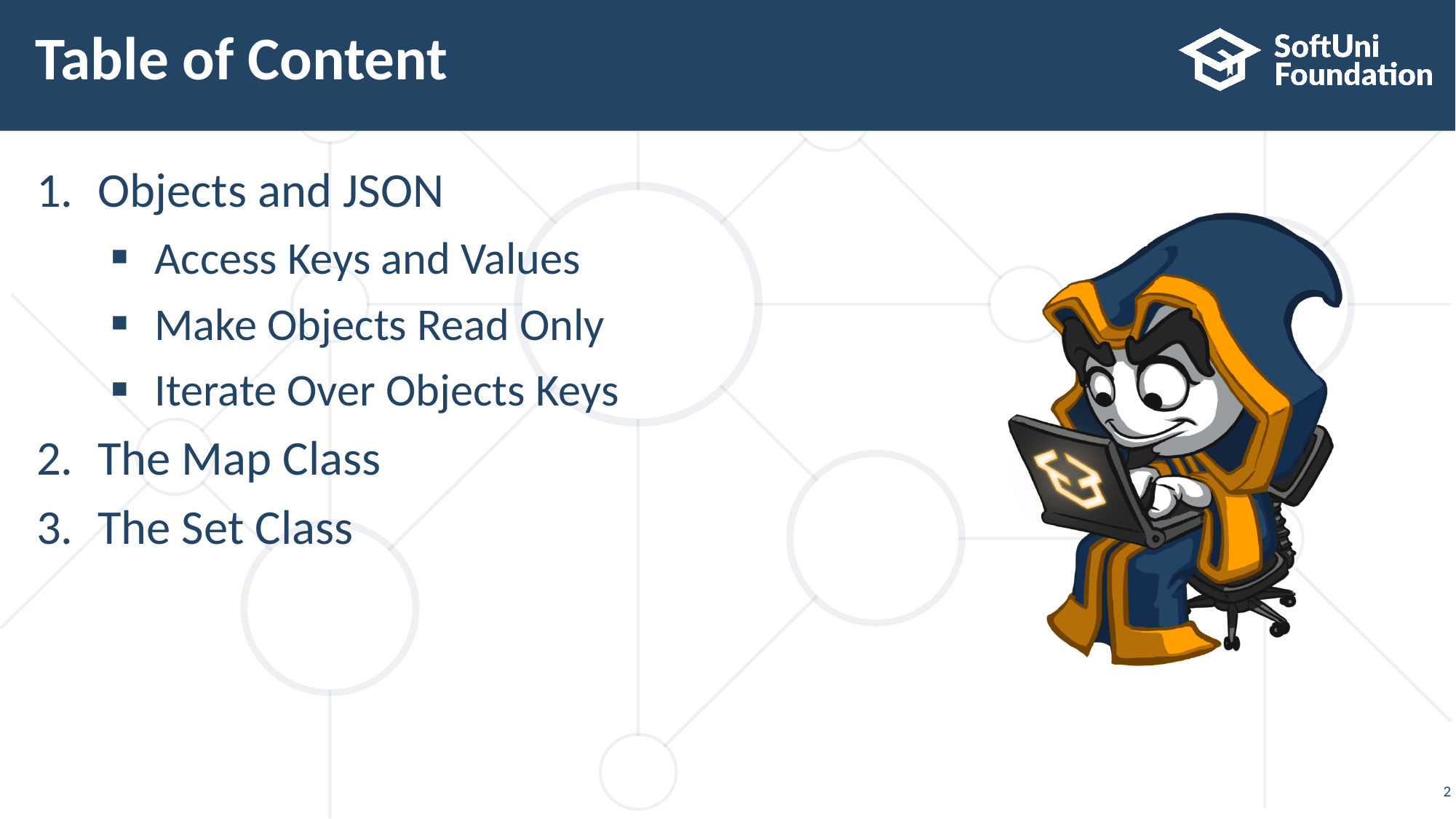

Table of Content
Objects and JSON
Access Keys and Values
Make Objects Read Only
Iterate Over Objects Keys
The Map Class
The Set Class
2